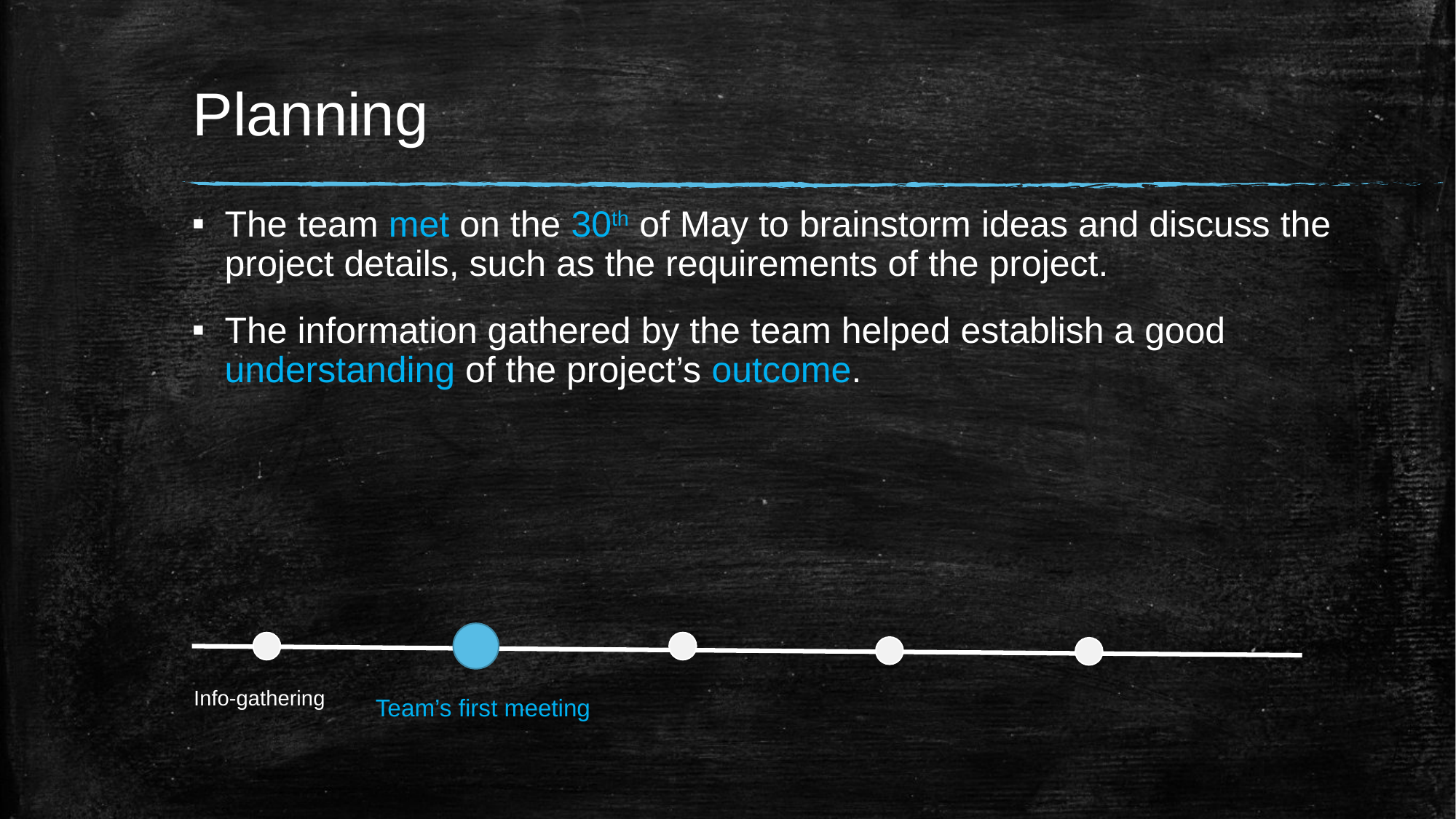

# Planning
The team met on the 30th of May to brainstorm ideas and discuss the project details, such as the requirements of the project.
The information gathered by the team helped establish a good understanding of the project’s outcome.

Info-gathering
Team’s first meeting